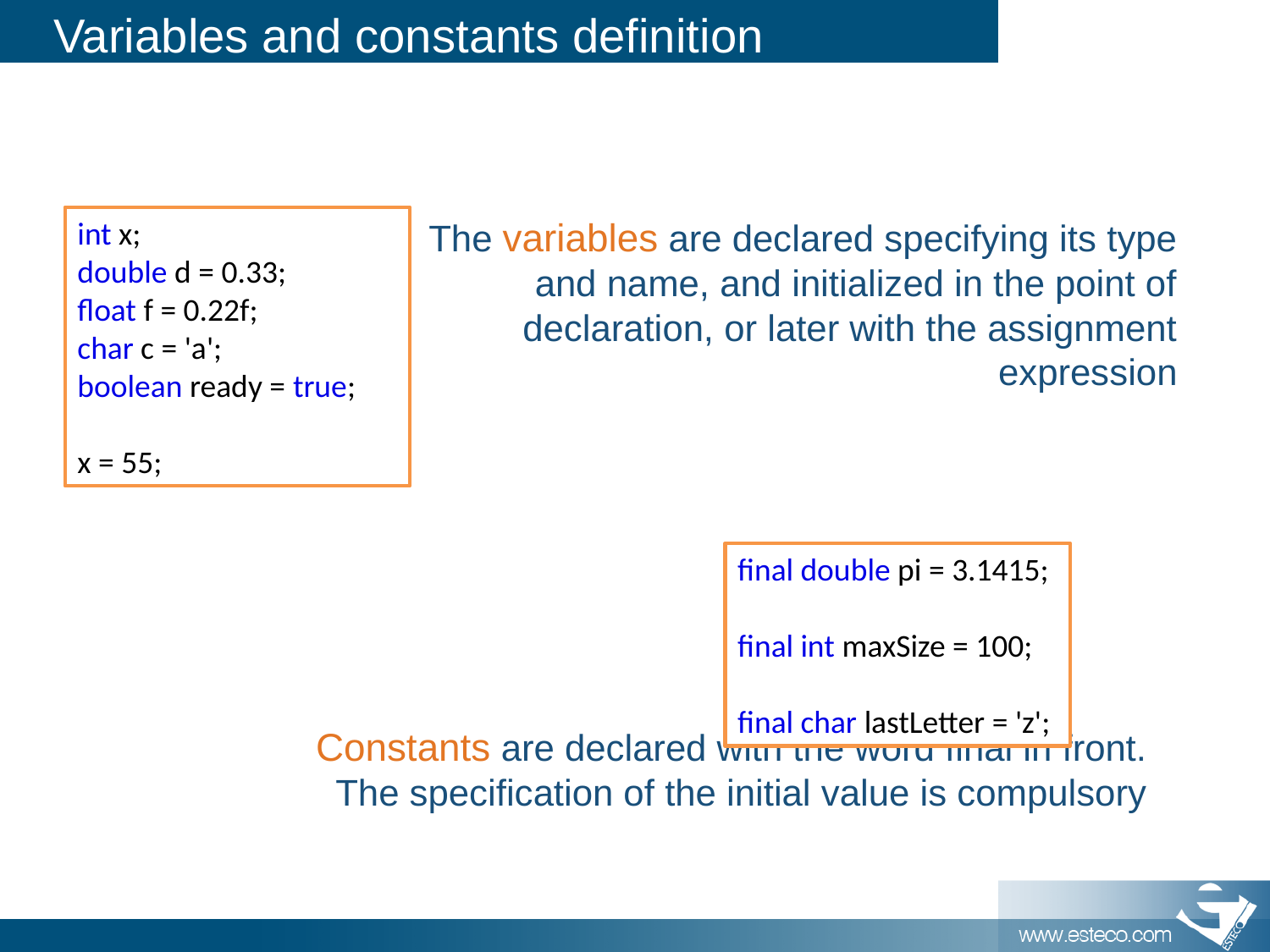

# Variables and constants definition
int x;
double d = 0.33;
float f = 0.22f;
char c = 'a';
boolean ready = true;
x = 55;
The variables are declared specifying its type and name, and initialized in the point of declaration, or later with the assignment expression
final double pi = 3.1415;
final int maxSize = 100;
final char lastLetter = 'z';
Constants are declared with the word final in front. The specification of the initial value is compulsory